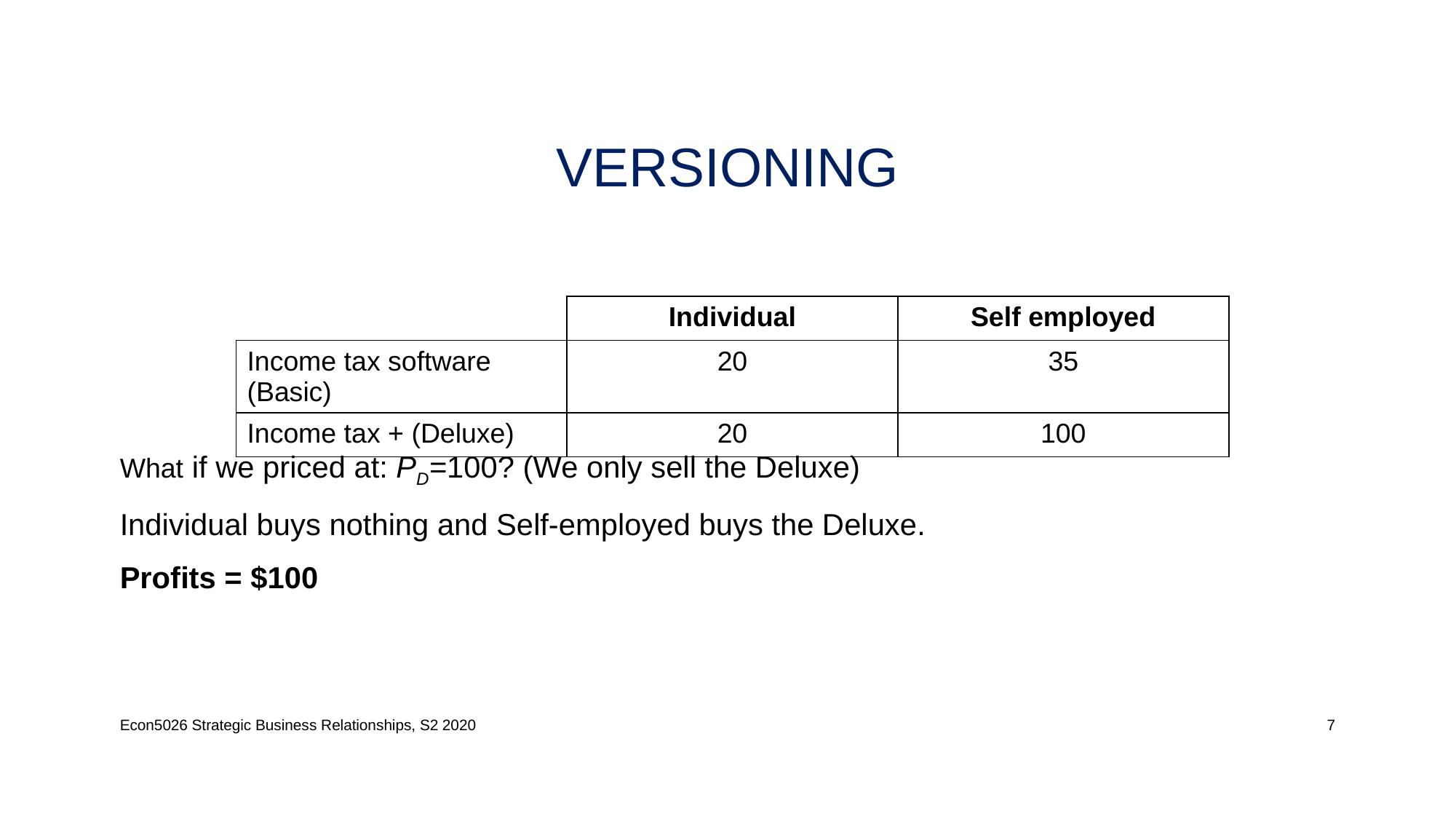

# Versioning

What if we priced at: PD=100? (We only sell the Deluxe)
Individual buys nothing and Self-employed buys the Deluxe.
Profits = $100
|  | Individual | Self employed |
| --- | --- | --- |
| Income tax software (Basic) | 20 | 35 |
| Income tax + (Deluxe) | 20 | 100 |
Econ5026 Strategic Business Relationships, S2 2020
7